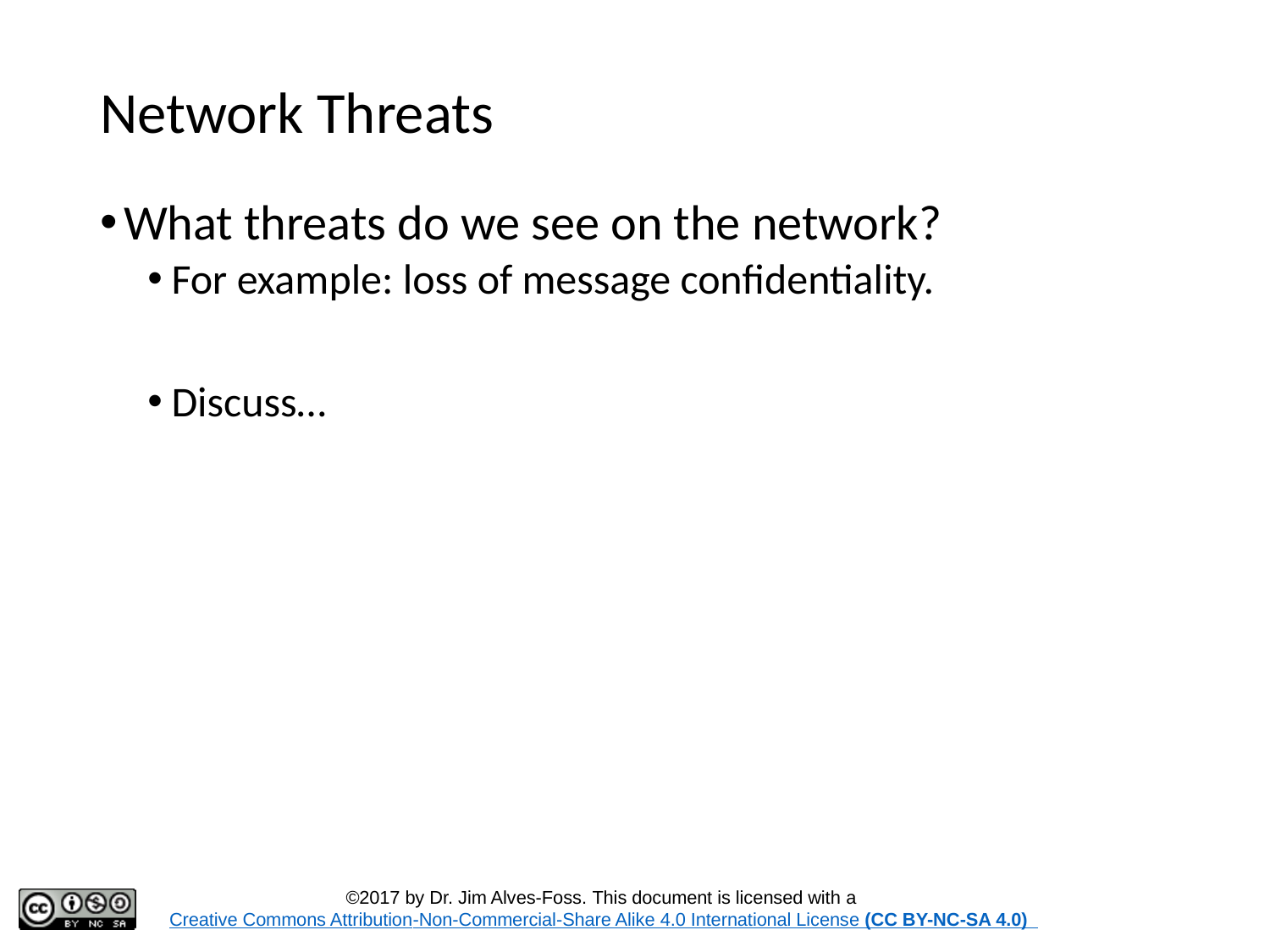

# Network Threats
What threats do we see on the network?
For example: loss of message confidentiality.

Discuss…